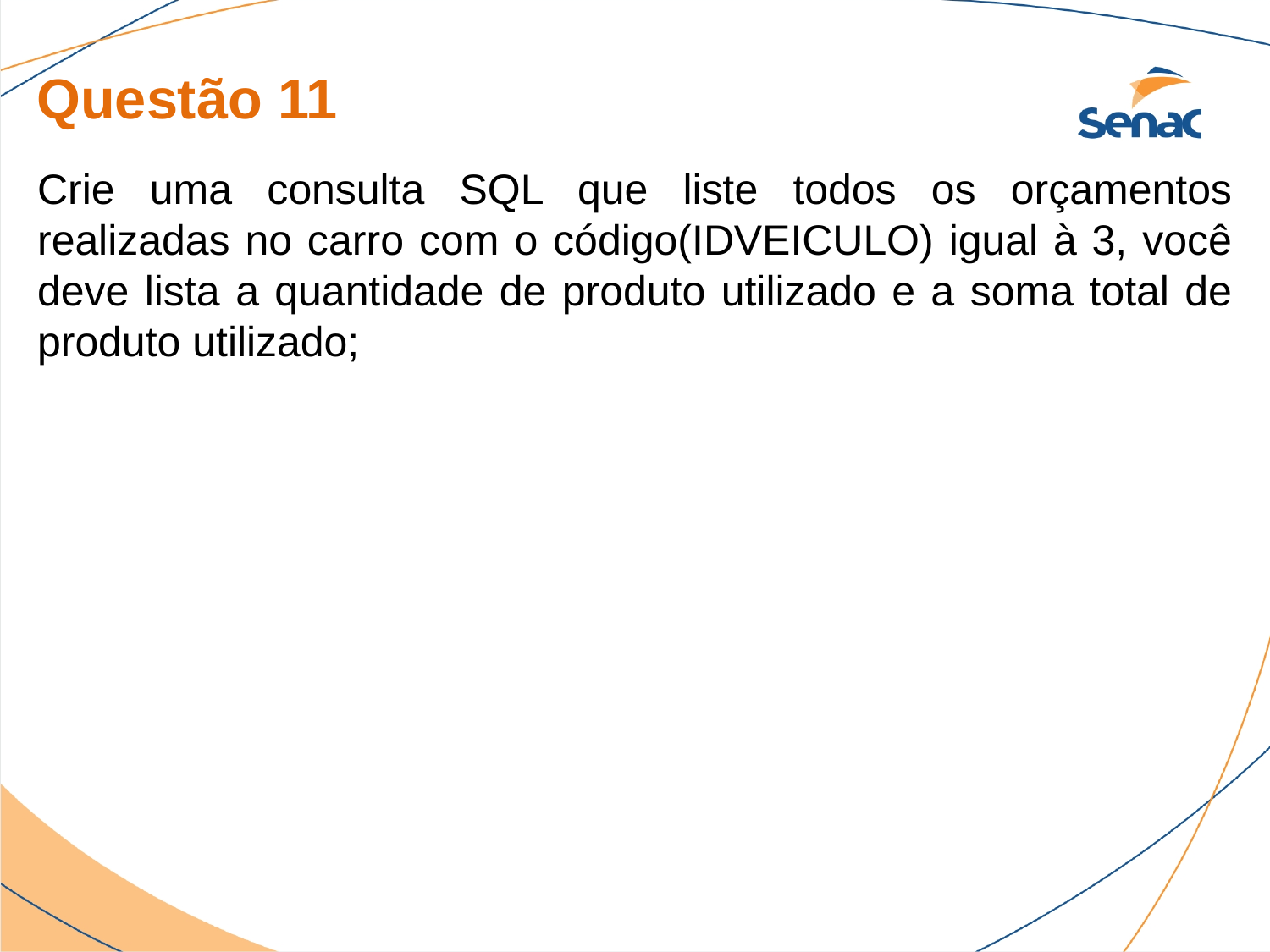

Questão 11
Crie uma consulta SQL que liste todos os orçamentos realizadas no carro com o código(IDVEICULO) igual à 3, você deve lista a quantidade de produto utilizado e a soma total de produto utilizado;